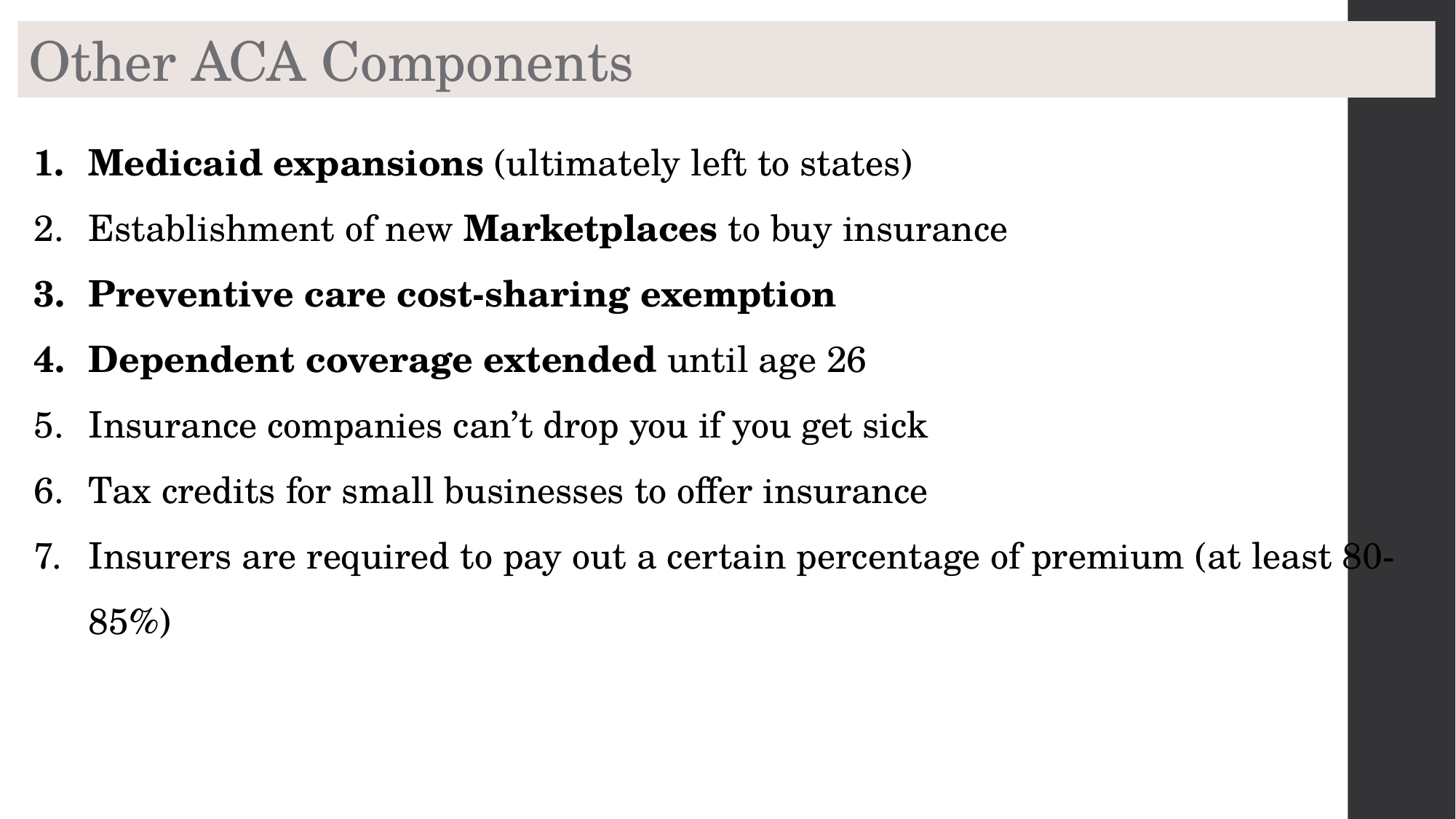

Other ACA Components

Medicaid expansions (ultimately left to states)
Establishment of new Marketplaces to buy insurance
Preventive care cost-sharing exemption
Dependent coverage extended until age 26
Insurance companies can’t drop you if you get sick
Tax credits for small businesses to offer insurance
Insurers are required to pay out a certain percentage of premium (at least 80-85%)